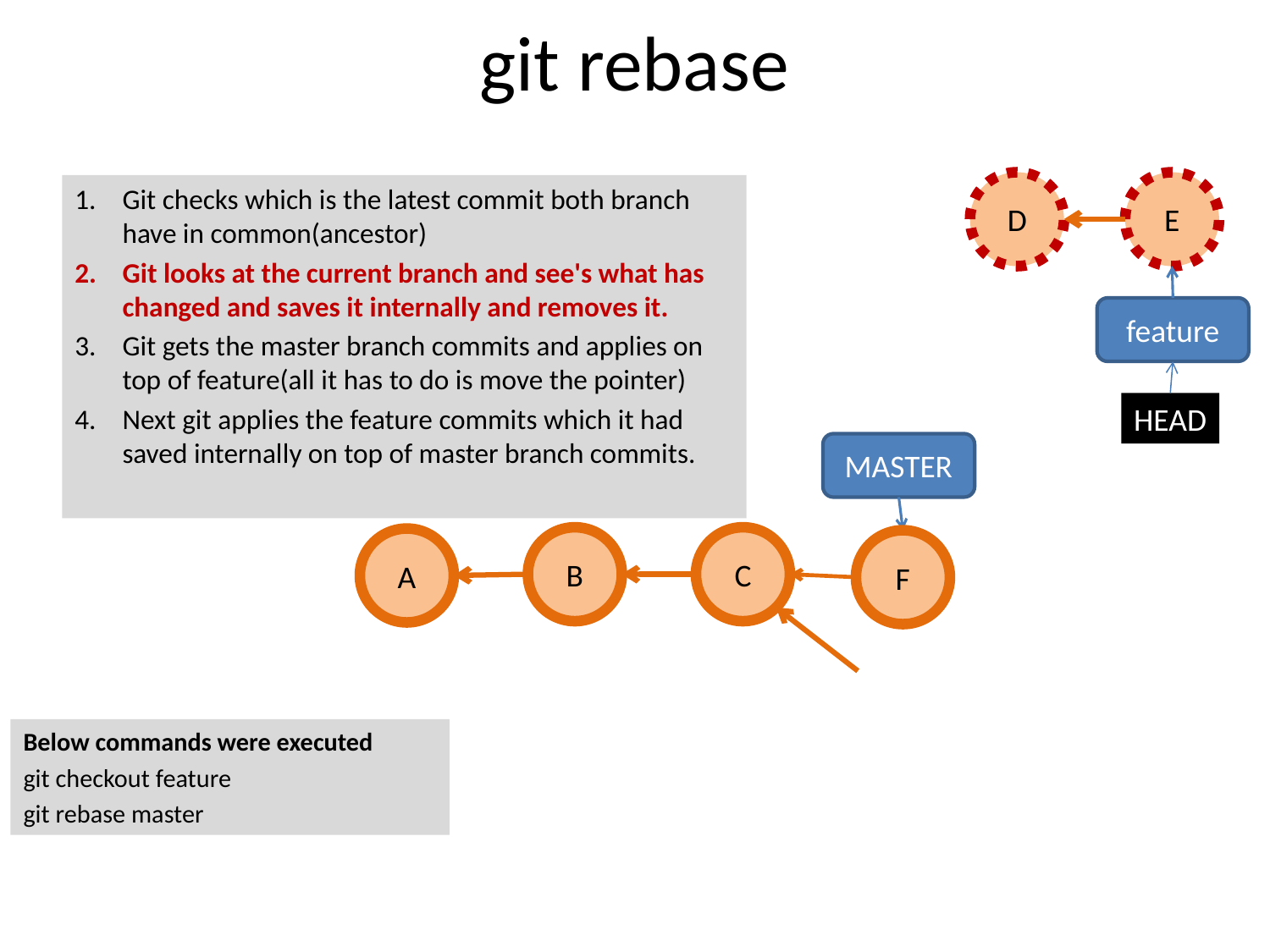

# git rebase
D
E
Git checks which is the latest commit both branch have in common(ancestor)
Git looks at the current branch and see's what has changed and saves it internally and removes it.
Git gets the master branch commits and applies on top of feature(all it has to do is move the pointer)
Next git applies the feature commits which it had saved internally on top of master branch commits.
feature
HEAD
MASTER
B
C
A
F
Below commands were executed
git checkout feature
git rebase master